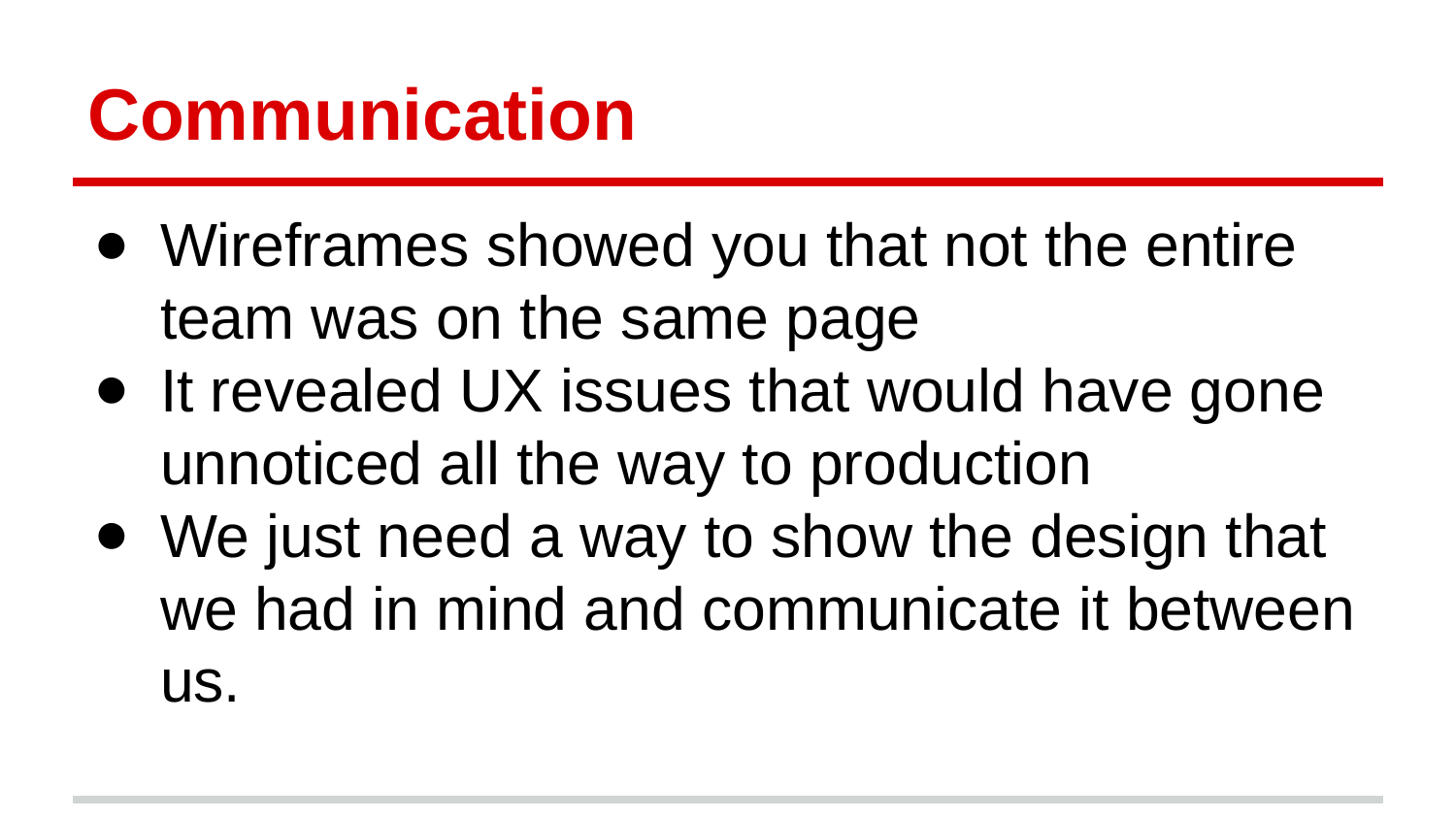

# Communication
Wireframes showed you that not the entire team was on the same page
It revealed UX issues that would have gone unnoticed all the way to production
We just need a way to show the design that we had in mind and communicate it between us.